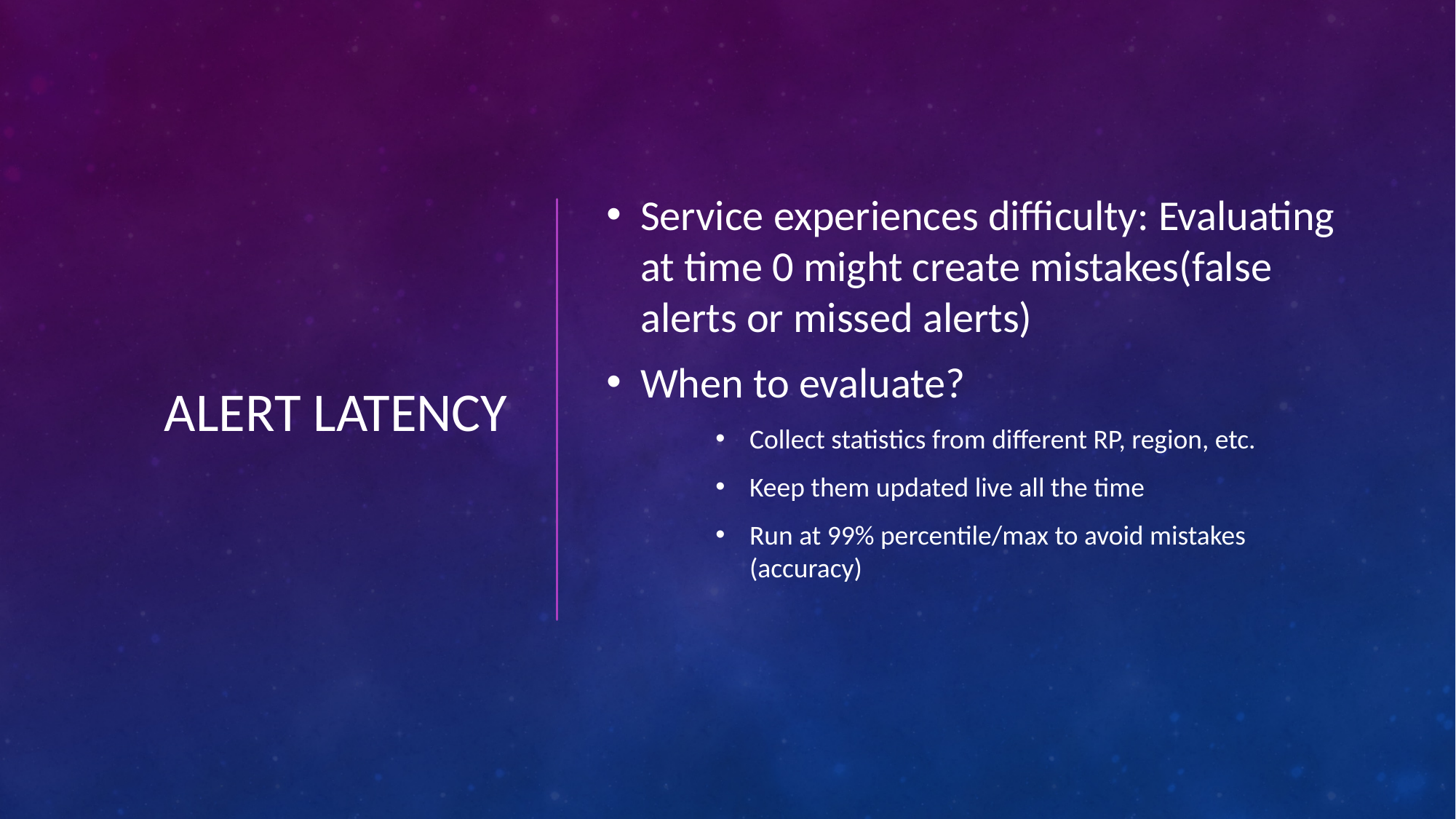

# Alert latency
Service experiences difficulty: Evaluating at time 0 might create mistakes(false alerts or missed alerts)
When to evaluate?
Collect statistics from different RP, region, etc.
Keep them updated live all the time
Run at 99% percentile/max to avoid mistakes (accuracy)